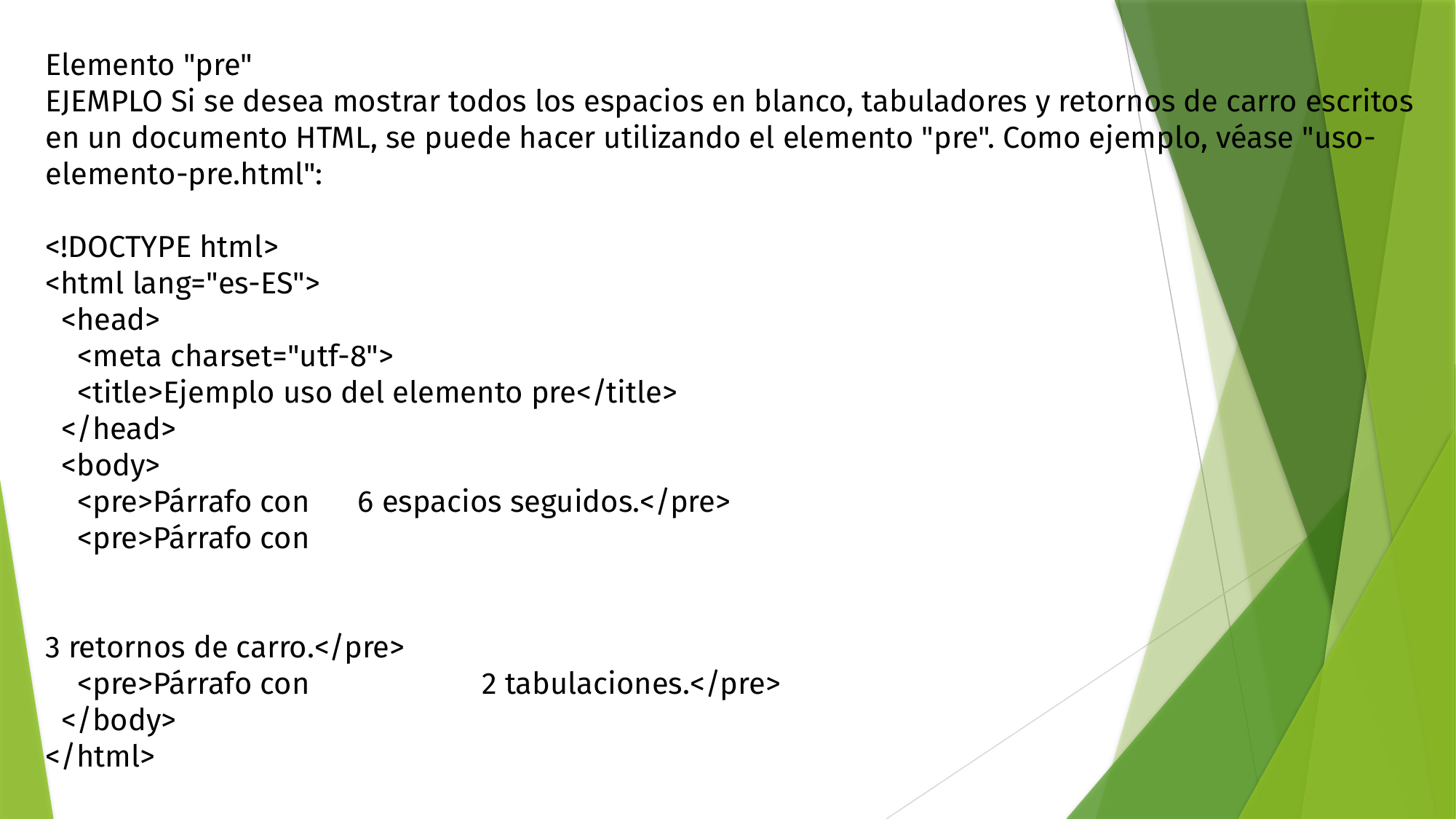

Elemento "pre"
EJEMPLO Si se desea mostrar todos los espacios en blanco, tabuladores y retornos de carro escritos en un documento HTML, se puede hacer utilizando el elemento "pre". Como ejemplo, véase "uso-elemento-pre.html":

<!DOCTYPE html>
<html lang="es-ES">
  <head>
    <meta charset="utf-8">
    <title>Ejemplo uso del elemento pre</title>
  </head>
  <body>
    <pre>Párrafo con      6 espacios seguidos.</pre>
    <pre>Párrafo con

3 retornos de carro.</pre>
    <pre>Párrafo con		2 tabulaciones.</pre>
  </body>
</html>